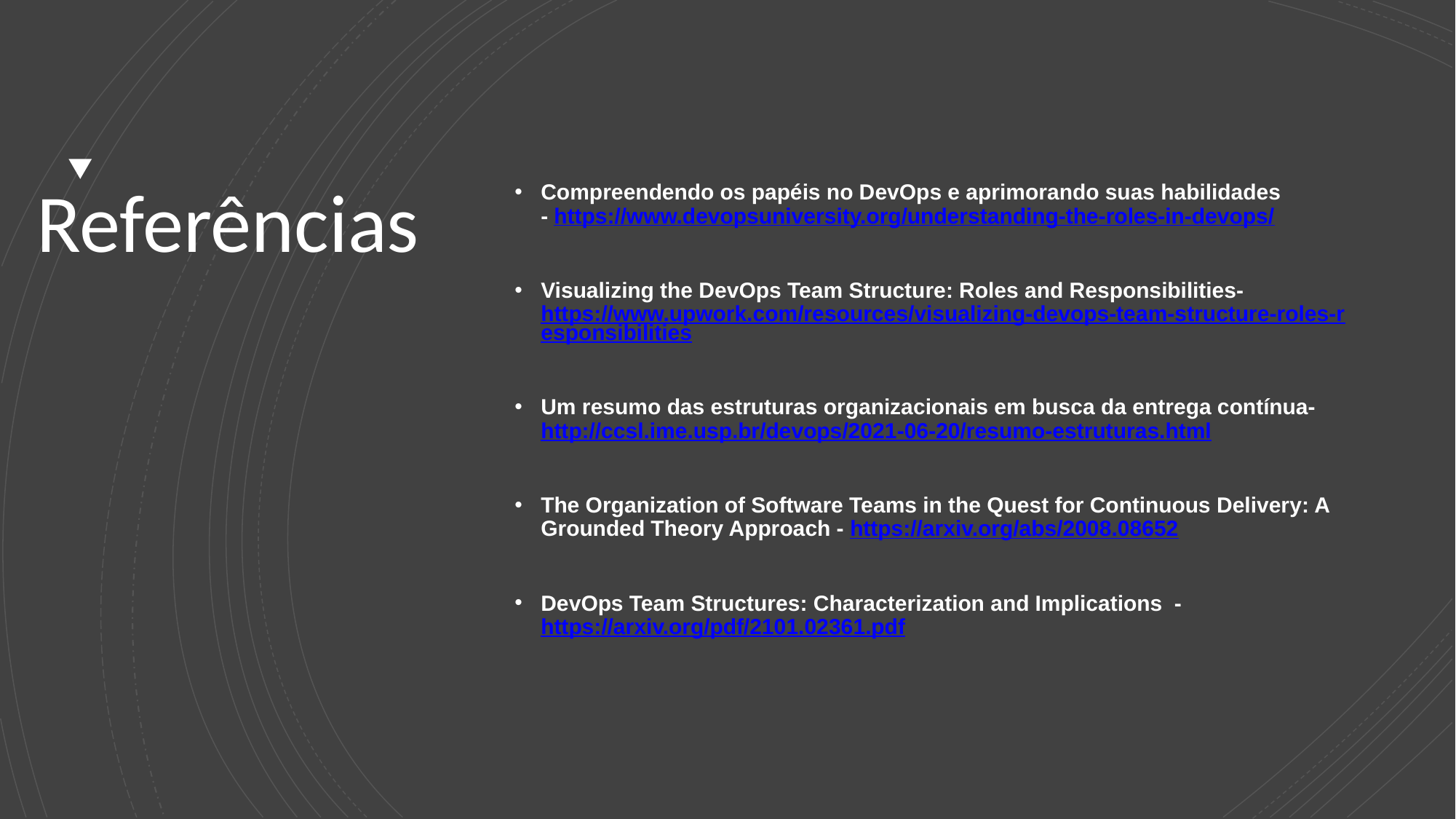

# Referências
Compreendendo os papéis no DevOps e aprimorando suas habilidades
- https://www.devopsuniversity.org/understanding-the-roles-in-devops/

Visualizing the DevOps Team Structure: Roles and Responsibilities- https://www.upwork.com/resources/visualizing-devops-team-structure-roles-responsibilities

Um resumo das estruturas organizacionais em busca da entrega contínua- http://ccsl.ime.usp.br/devops/2021-06-20/resumo-estruturas.html

The Organization of Software Teams in the Quest for Continuous Delivery: A Grounded Theory Approach - https://arxiv.org/abs/2008.08652

DevOps Team Structures: Characterization and Implications  -https://arxiv.org/pdf/2101.02361.pdf
38